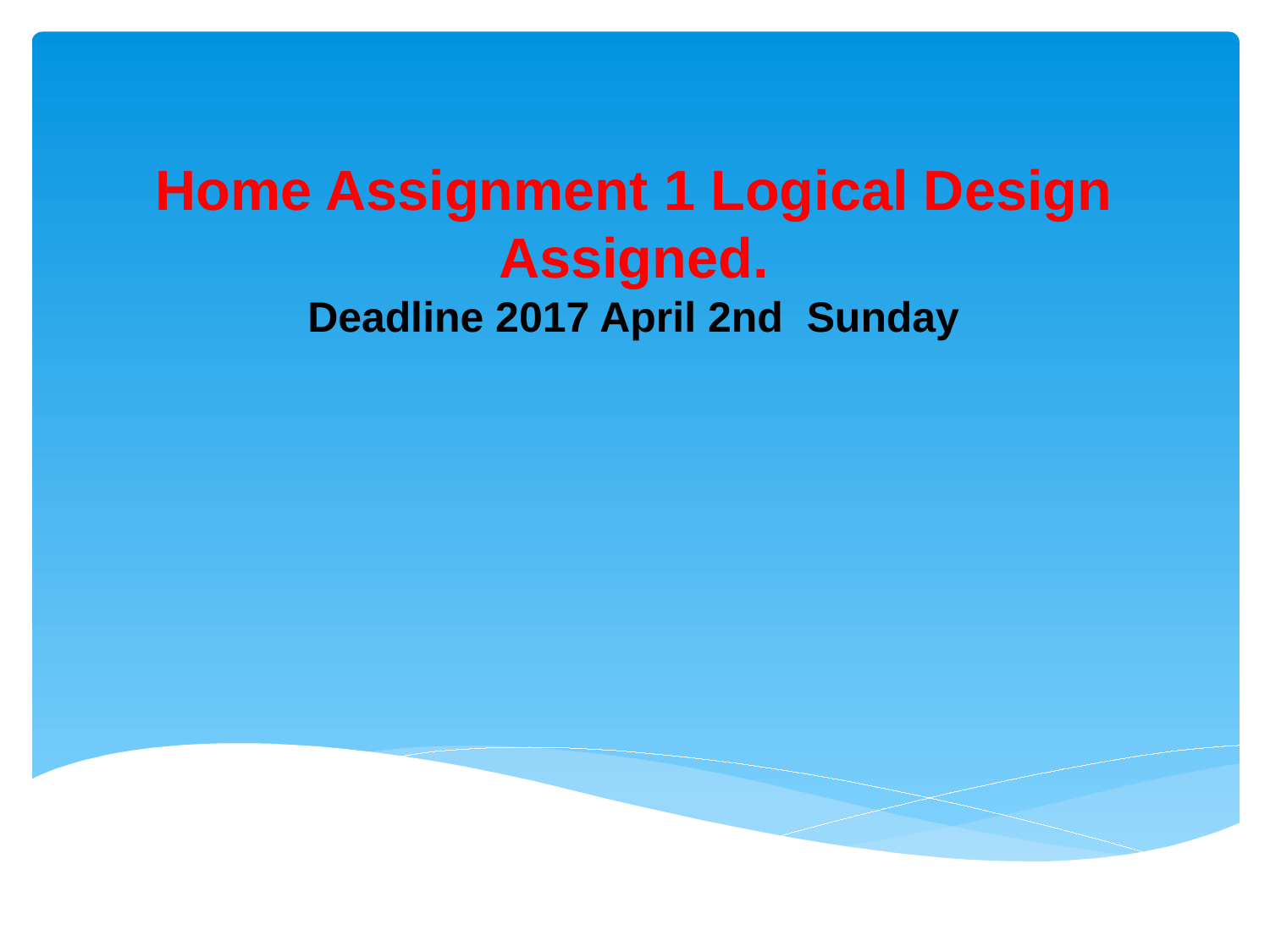

Home Assignment 1 Logical Design
Assigned.
		Deadline 2017 April 2nd  Sunday